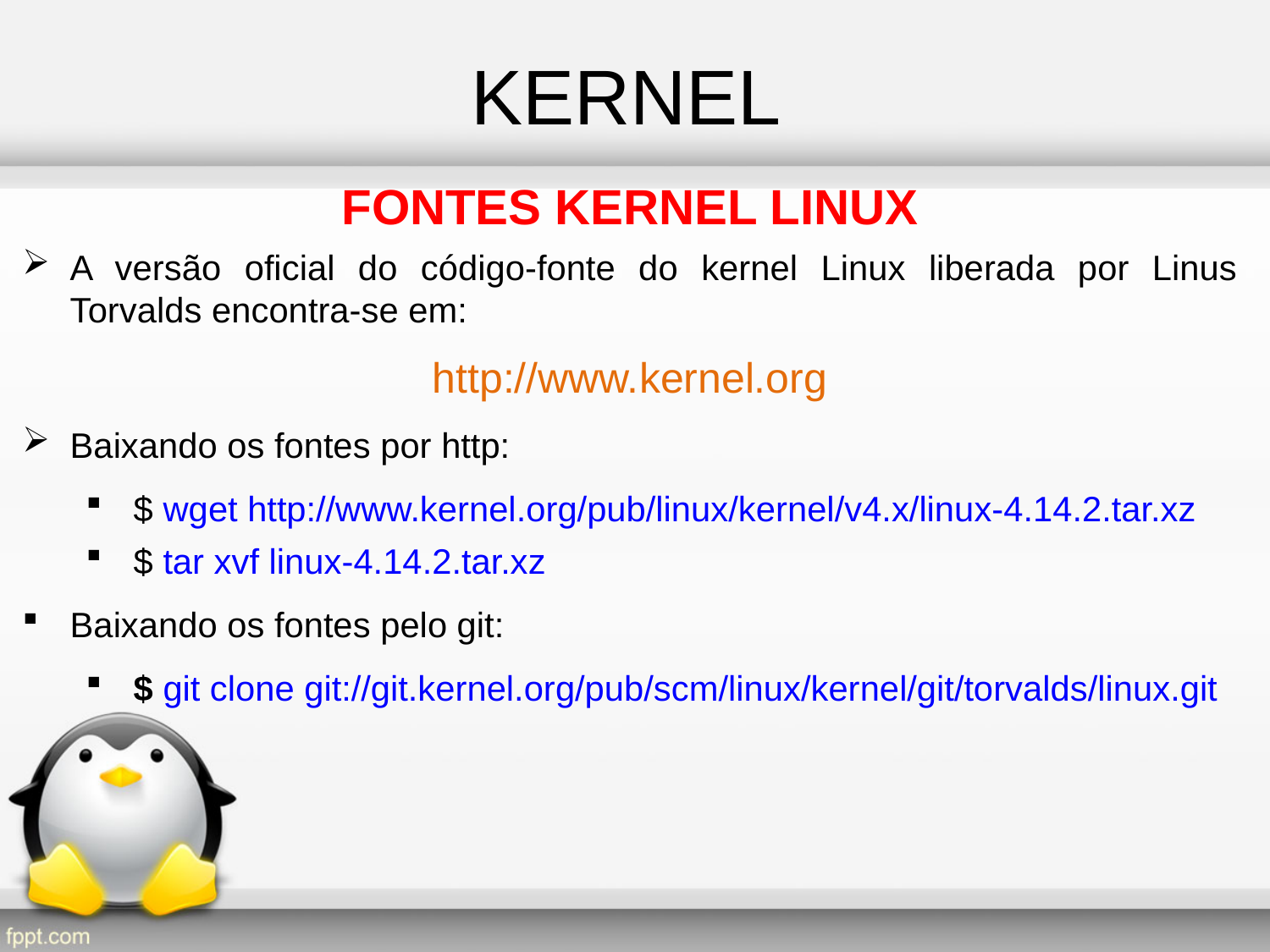

KERNEL
FONTES KERNEL LINUX
A versão oficial do código-fonte do kernel Linux liberada por Linus Torvalds encontra-se em:
http://www.kernel.org
Baixando os fontes por http:
$ wget http://www.kernel.org/pub/linux/kernel/v4.x/linux-4.14.2.tar.xz
$ tar xvf linux-4.14.2.tar.xz
Baixando os fontes pelo git:
$ git clone git://git.kernel.org/pub/scm/linux/kernel/git/torvalds/linux.git